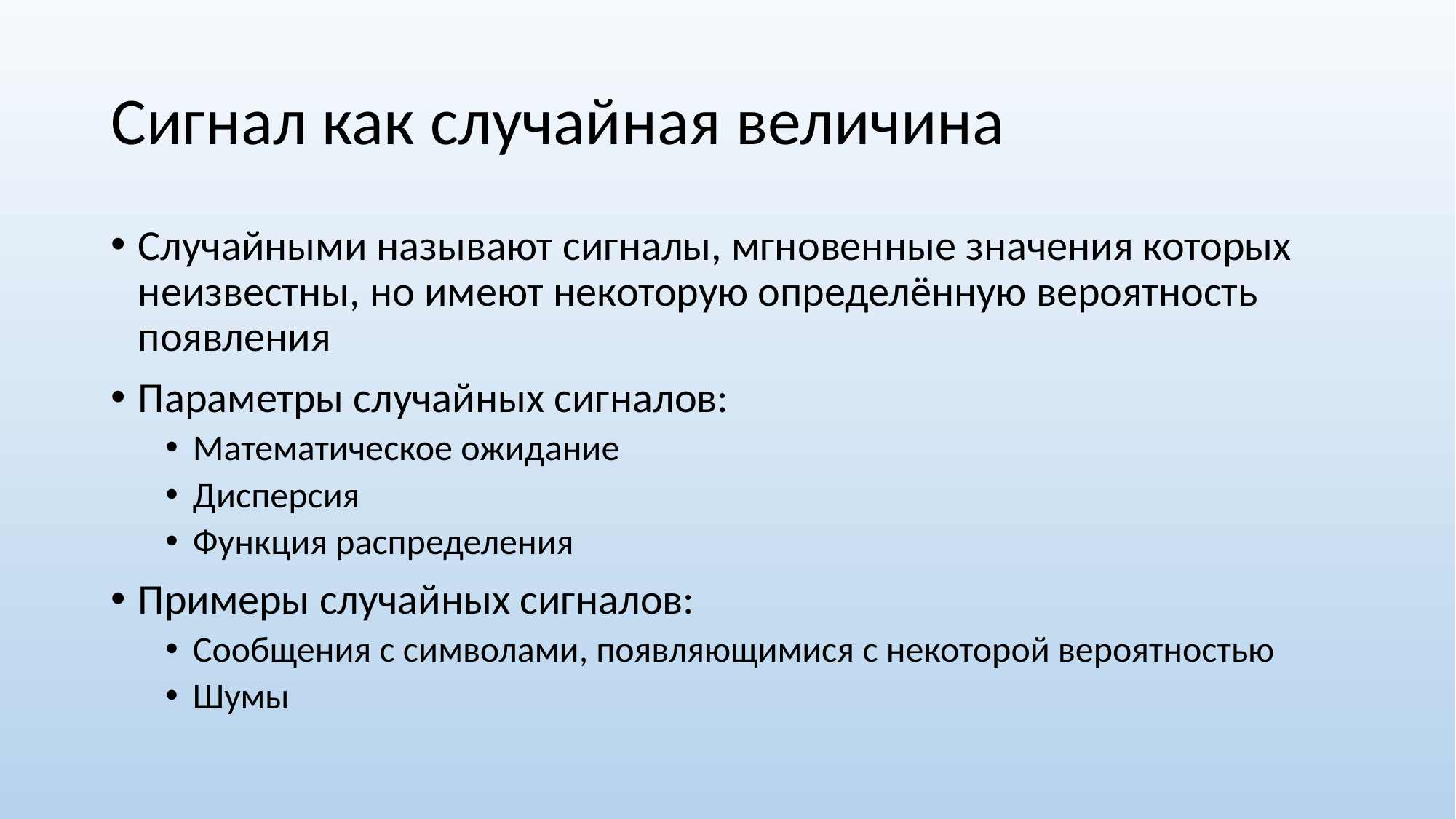

# Сигнал как случайная величина
Случайными называют сигналы, мгновенные значения которых неизвестны, но имеют некоторую определённую вероятность появления
Параметры случайных сигналов:
Математическое ожидание
Дисперсия
Функция распределения
Примеры случайных сигналов:
Сообщения с символами, появляющимися с некоторой вероятностью
Шумы